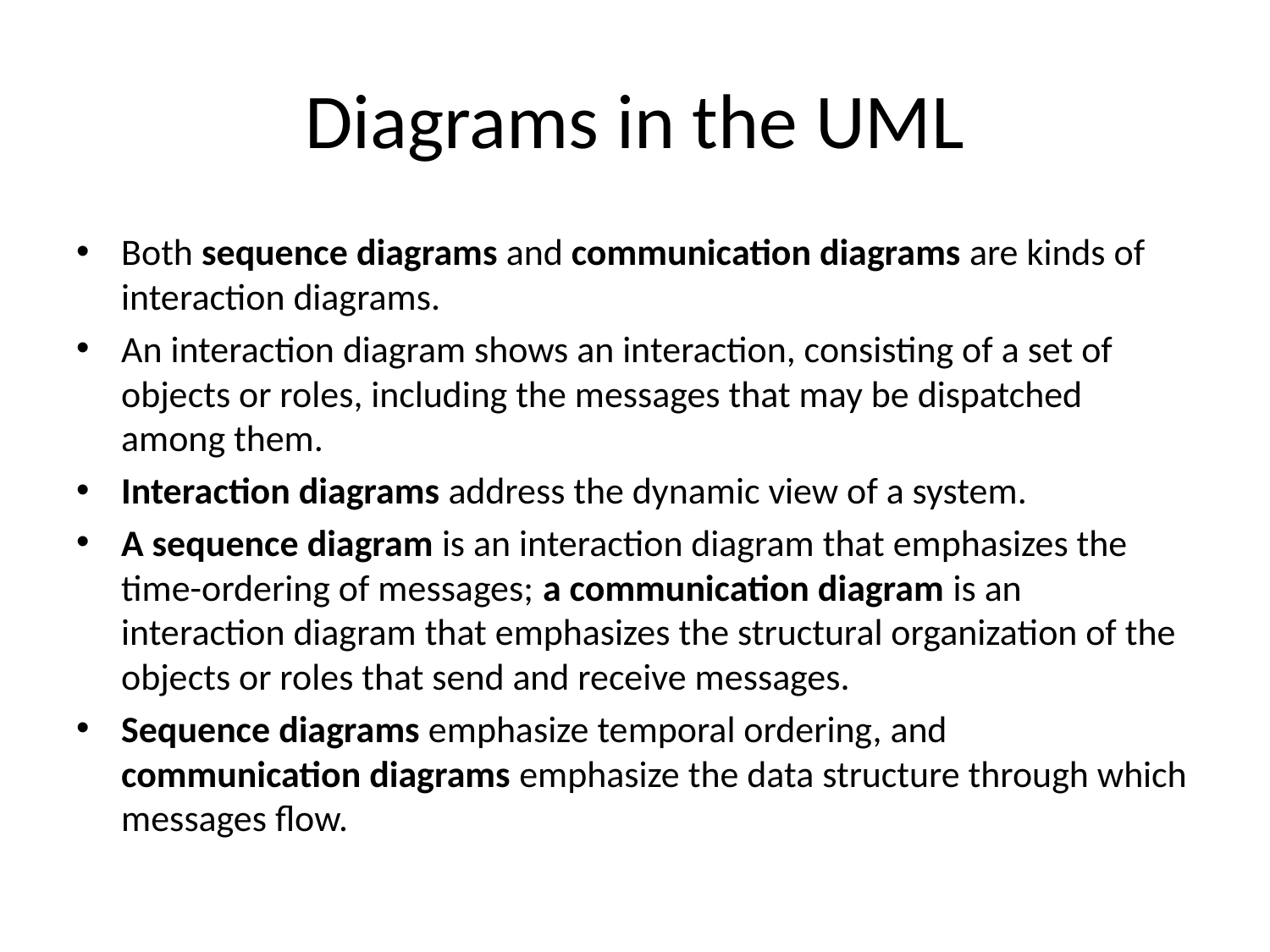

# Diagrams in the UML
Both sequence diagrams and communication diagrams are kinds of interaction diagrams.
An interaction diagram shows an interaction, consisting of a set of objects or roles, including the messages that may be dispatched among them.
Interaction diagrams address the dynamic view of a system.
A sequence diagram is an interaction diagram that emphasizes the time-ordering of messages; a communication diagram is an interaction diagram that emphasizes the structural organization of the objects or roles that send and receive messages.
Sequence diagrams emphasize temporal ordering, and communication diagrams emphasize the data structure through which messages flow.